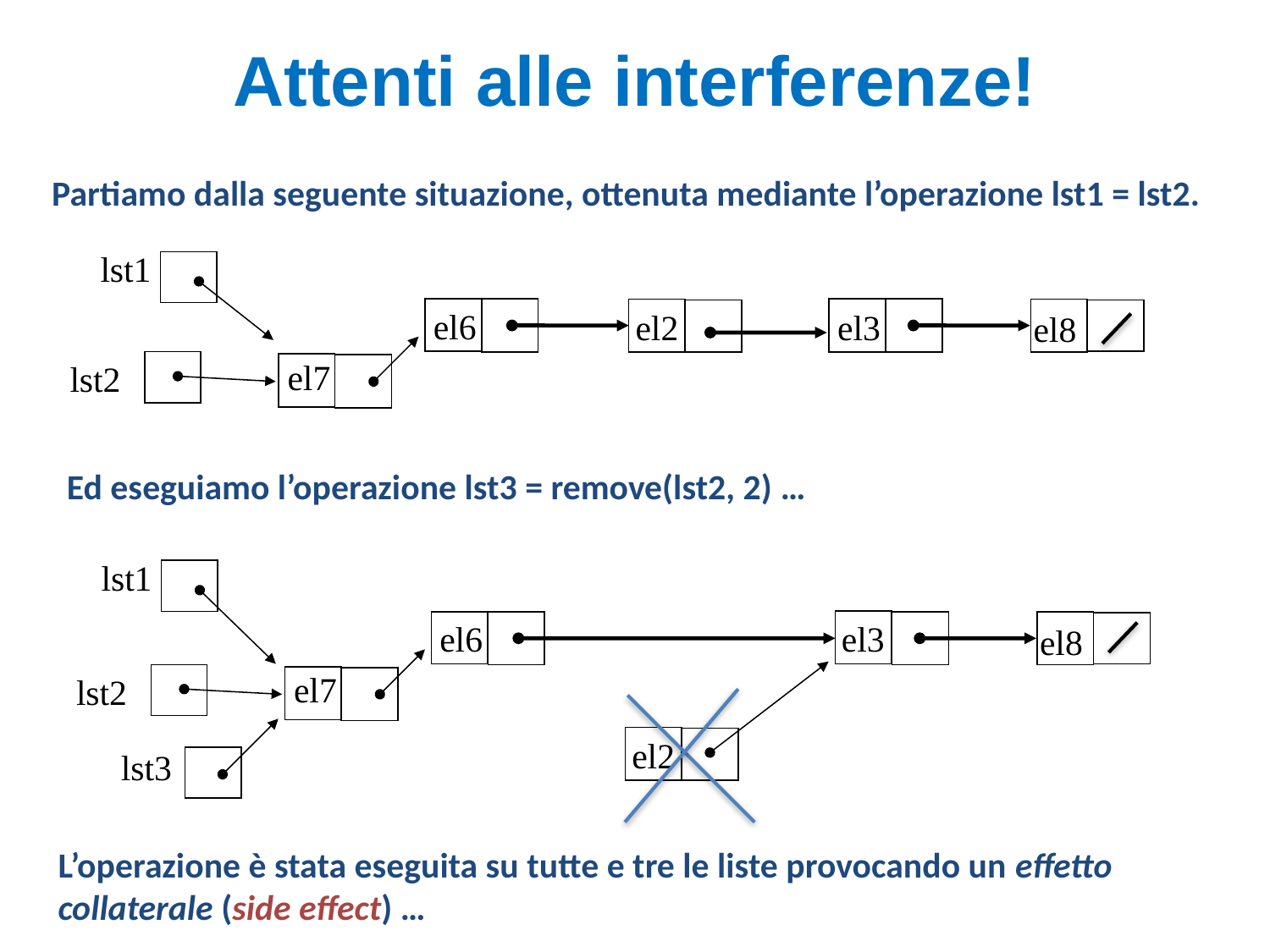

# Attenti alle interferenze!
Partiamo dalla seguente situazione, ottenuta mediante l’operazione lst1 = lst2.
lst1

el6

el2
el3

el8

el7
lst2

Ed eseguiamo l’operazione lst3 = remove(lst2, 2) …
lst1

el6
el3

el8

el7

lst2

el2

lst3

L’operazione è stata eseguita su tutte e tre le liste provocando un effetto collaterale (side effect) …